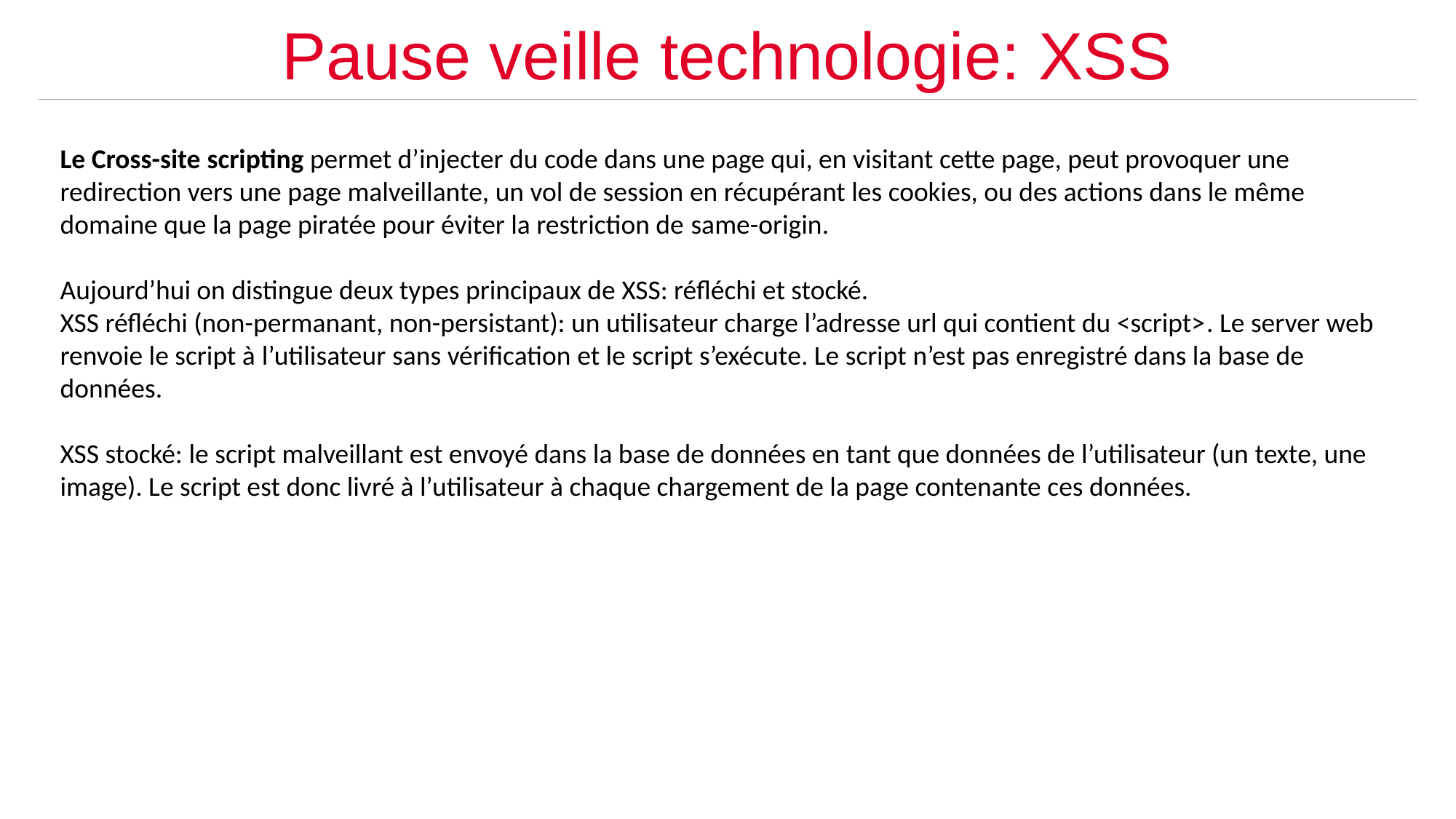

Pause veille technologie: XSS
Le Cross-site scripting permet d’injecter du code dans une page qui, en visitant cette page, peut provoquer une redirection vers une page malveillante, un vol de session en récupérant les cookies, ou des actions dans le même domaine que la page piratée pour éviter la restriction de same-origin.

Aujourd’hui on distingue deux types principaux de XSS: réfléchi et stocké.
XSS réfléchi (non-permanant, non-persistant): un utilisateur charge l’adresse url qui contient du <script>. Le server web renvoie le script à l’utilisateur sans vérification et le script s’exécute. Le script n’est pas enregistré dans la base de données.

XSS stocké: le script malveillant est envoyé dans la base de données en tant que données de l’utilisateur (un texte, une image). Le script est donc livré à l’utilisateur à chaque chargement de la page contenante ces données.